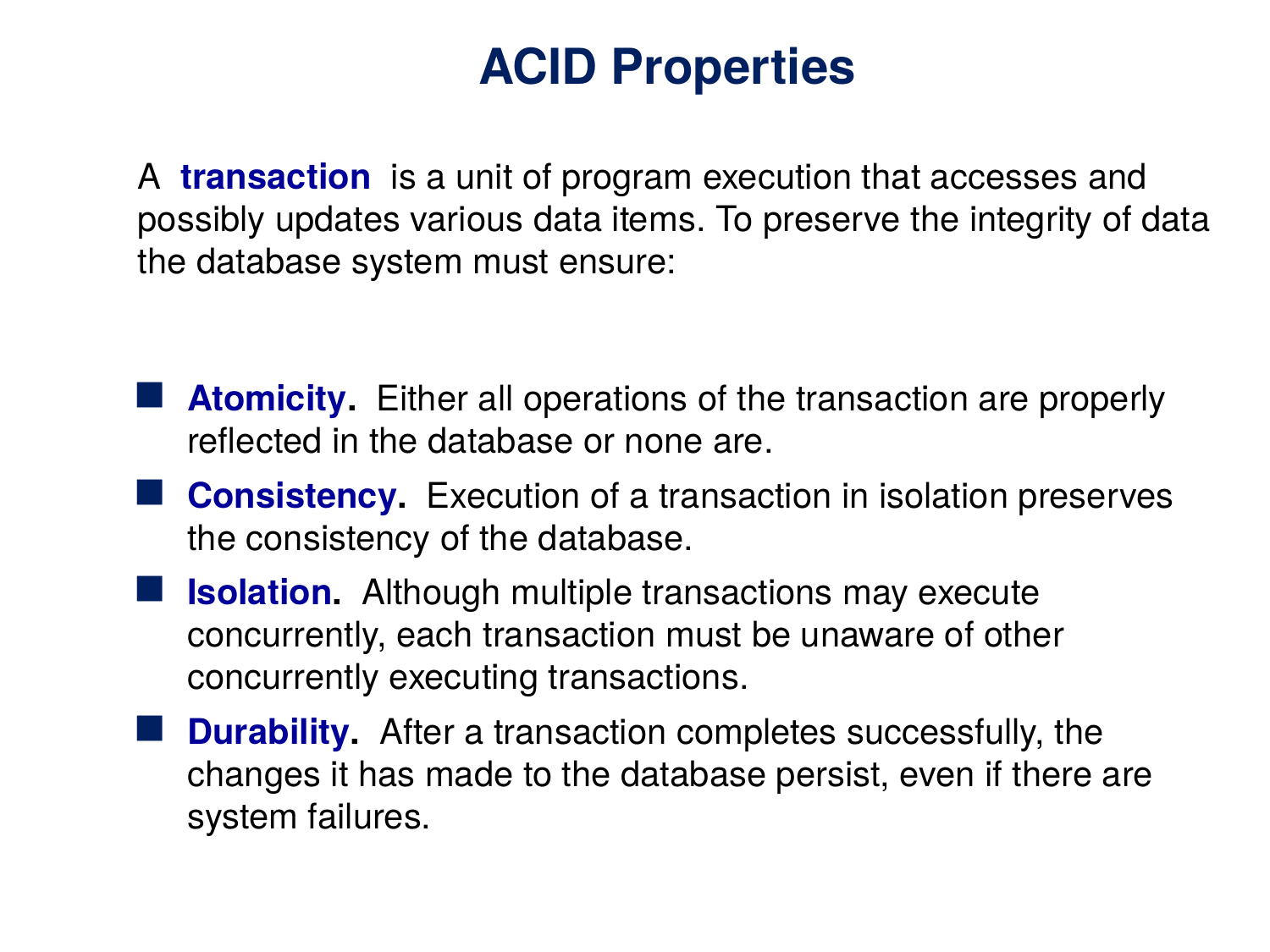

# ACID Properties
A  transaction  is a unit of program execution that accesses and possibly updates various data items. To preserve the integrity of data the database system must ensure:
Atomicity.  Either all operations of the transaction are properly reflected in the database or none are.
Consistency.  Execution of a transaction in isolation preserves the consistency of the database.
Isolation.  Although multiple transactions may execute concurrently, each transaction must be unaware of other concurrently executing transactions.
Durability.  After a transaction completes successfully, the changes it has made to the database persist, even if there are system failures.